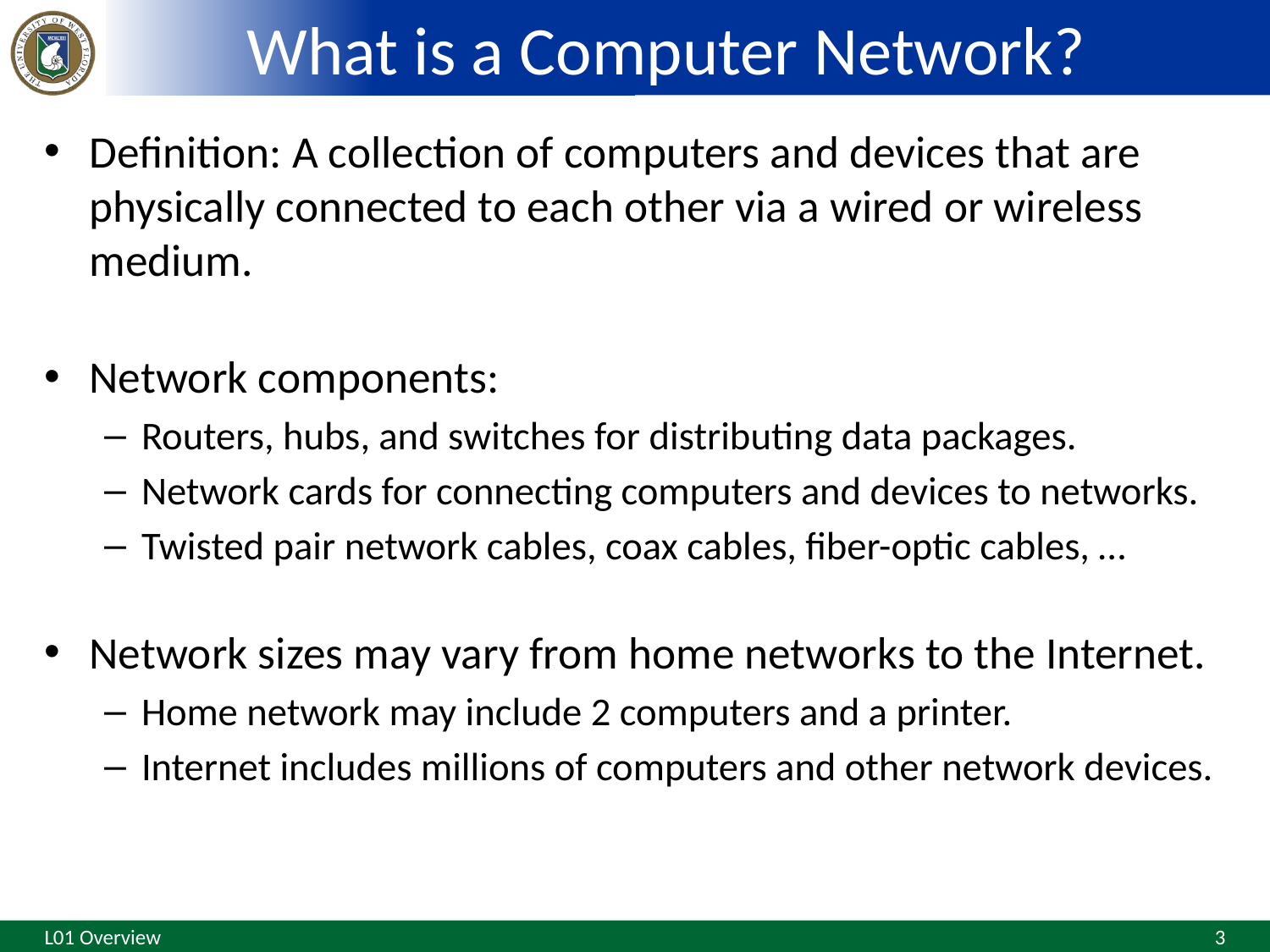

# What is a Computer Network?
Definition: A collection of computers and devices that are physically connected to each other via a wired or wireless medium.
Network components:
Routers, hubs, and switches for distributing data packages.
Network cards for connecting computers and devices to networks.
Twisted pair network cables, coax cables, fiber-optic cables, …
Network sizes may vary from home networks to the Internet.
Home network may include 2 computers and a printer.
Internet includes millions of computers and other network devices.

L01 Overview
3